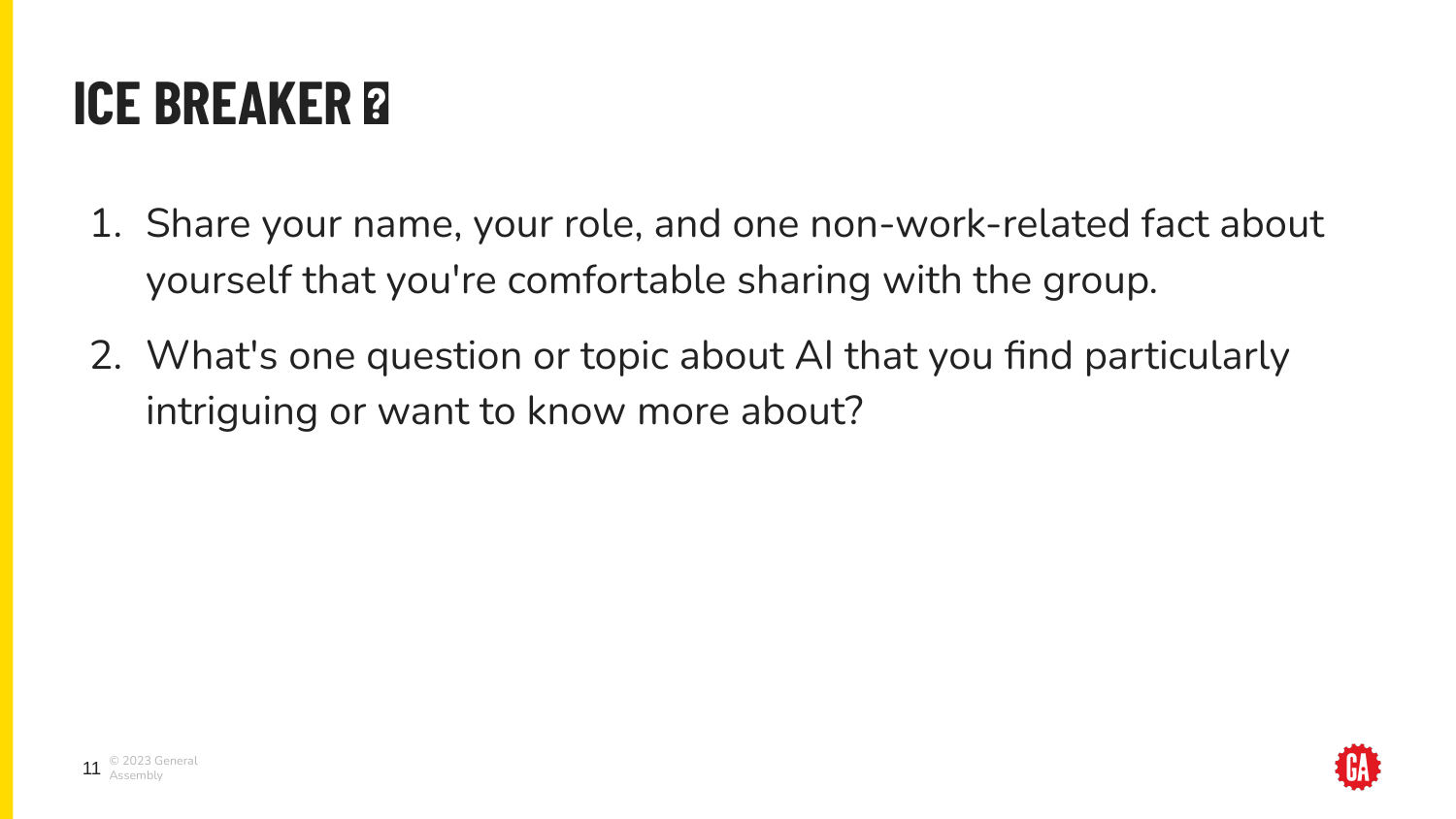

# ICE BREAKER 🧊
Share your name, your role, and one non-work-related fact about yourself that you're comfortable sharing with the group.
What's one question or topic about AI that you find particularly intriguing or want to know more about?
11